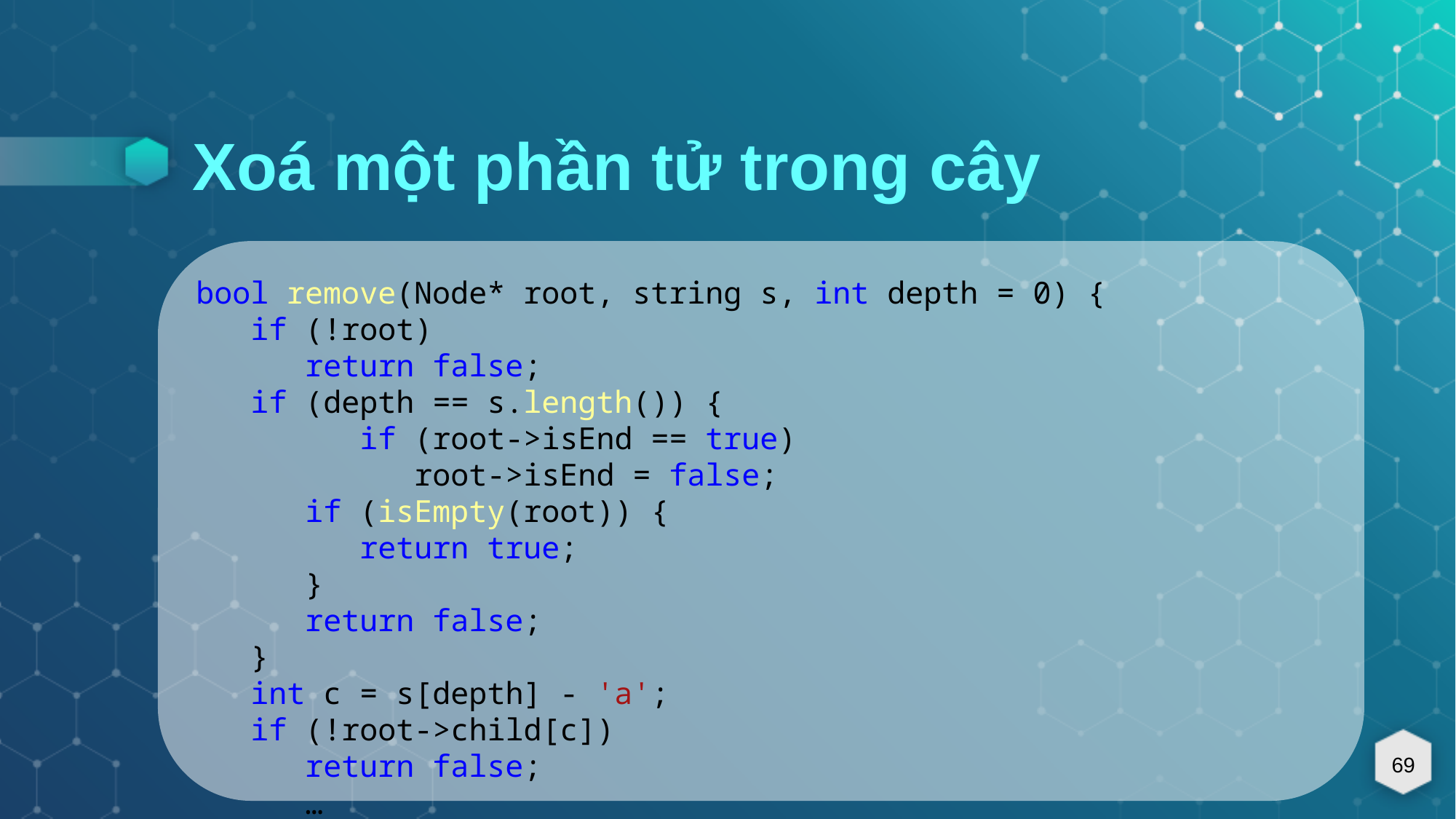

Xoá một phần tử trong cây
bool remove(Node* root, string s, int depth = 0) {
if (!root)
return false;
if (depth == s.length()) {
	if (root->isEnd == true)
	   root->isEnd = false;
if (isEmpty(root)) {
return true;
}
return false;
}
int c = s[depth] - 'a';
if (!root->child[c])
return false;
…